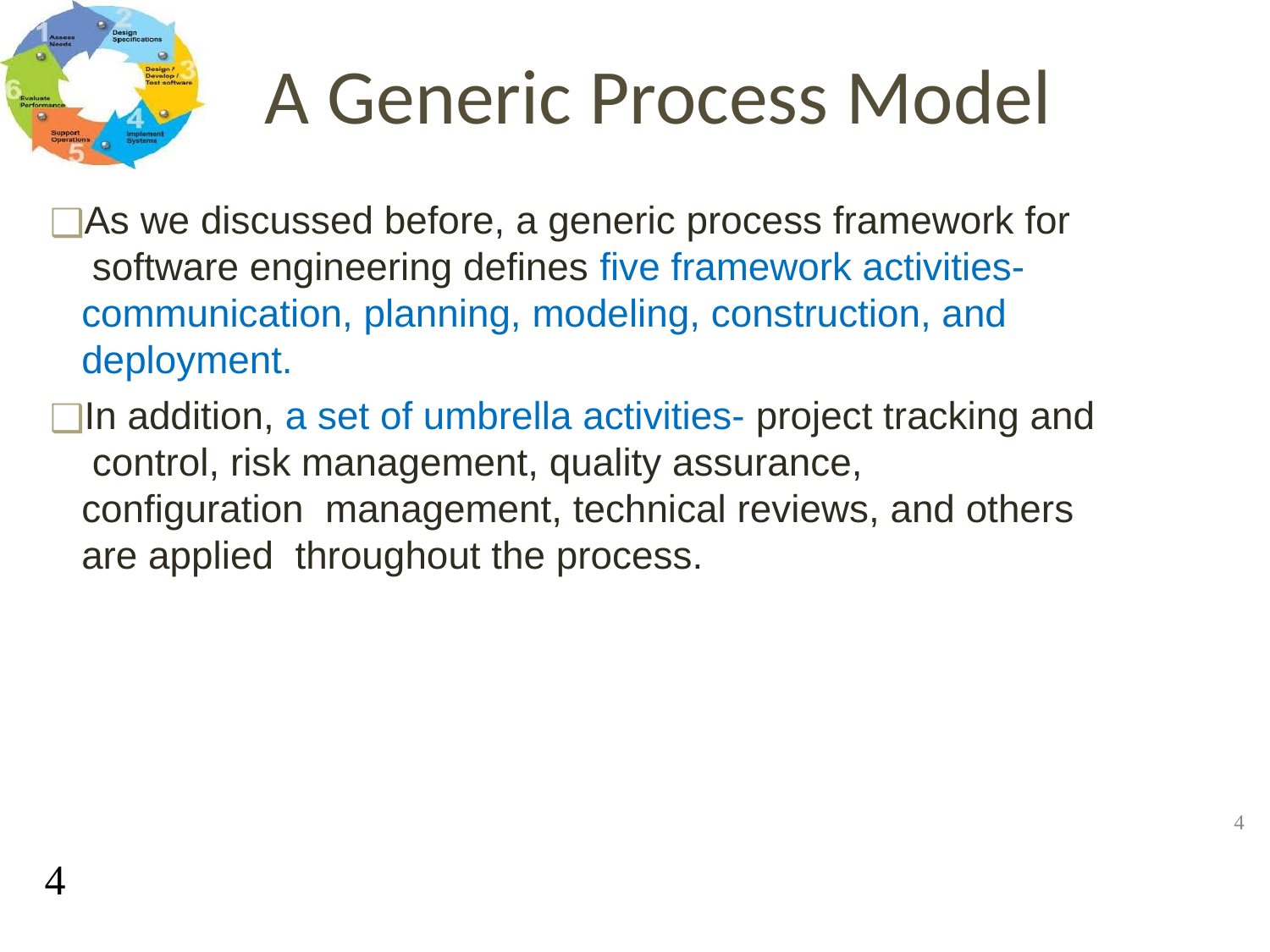

# A Generic Process Model
As we discussed before, a generic process framework for  software engineering defines five framework activities-  communication, planning, modeling, construction, and  deployment.
In addition, a set of umbrella activities- project tracking and  control, risk management, quality assurance, configuration  management, technical reviews, and others are applied  throughout the process.

4